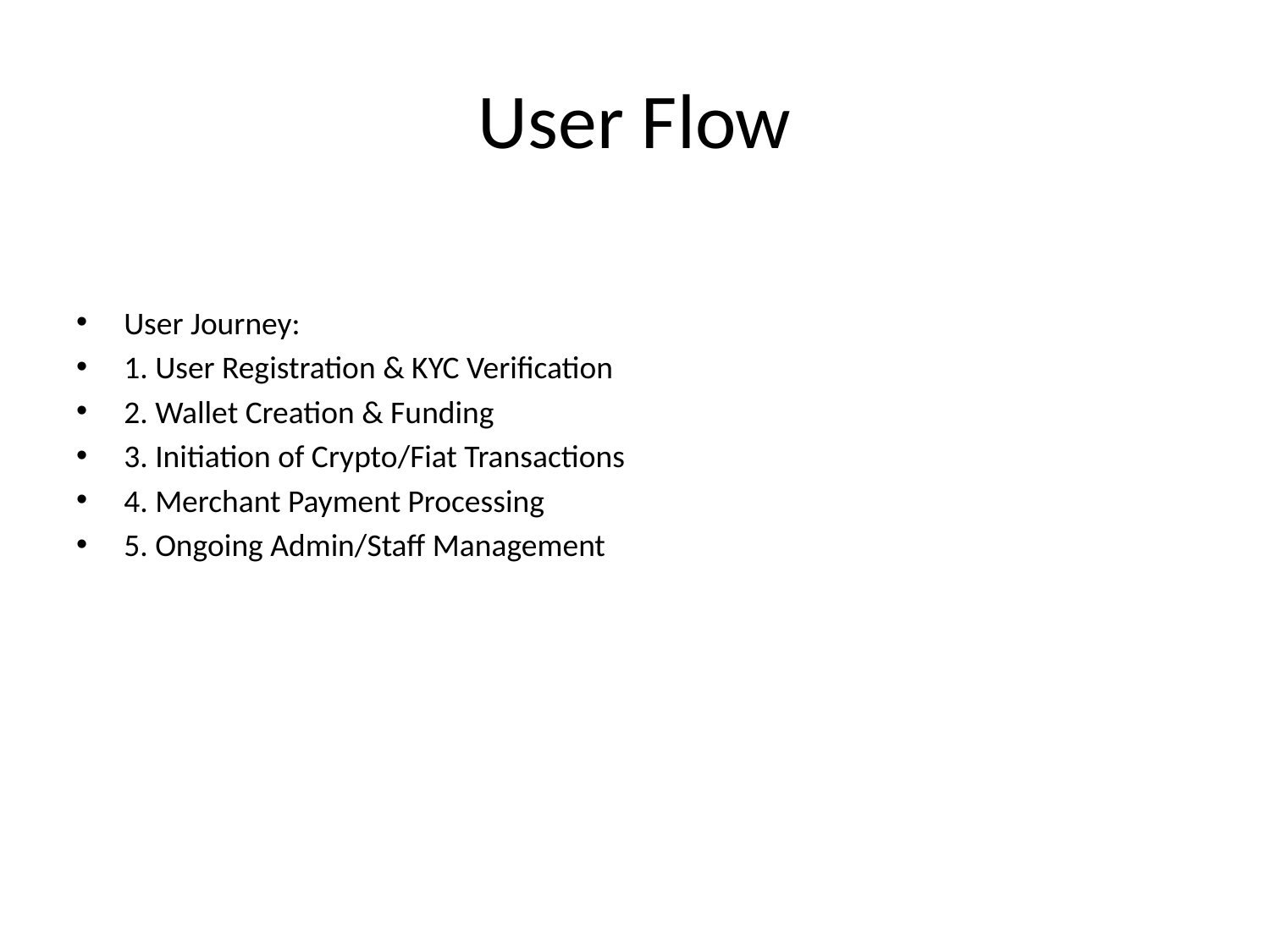

# User Flow

User Journey:
1. User Registration & KYC Verification
2. Wallet Creation & Funding
3. Initiation of Crypto/Fiat Transactions
4. Merchant Payment Processing
5. Ongoing Admin/Staff Management